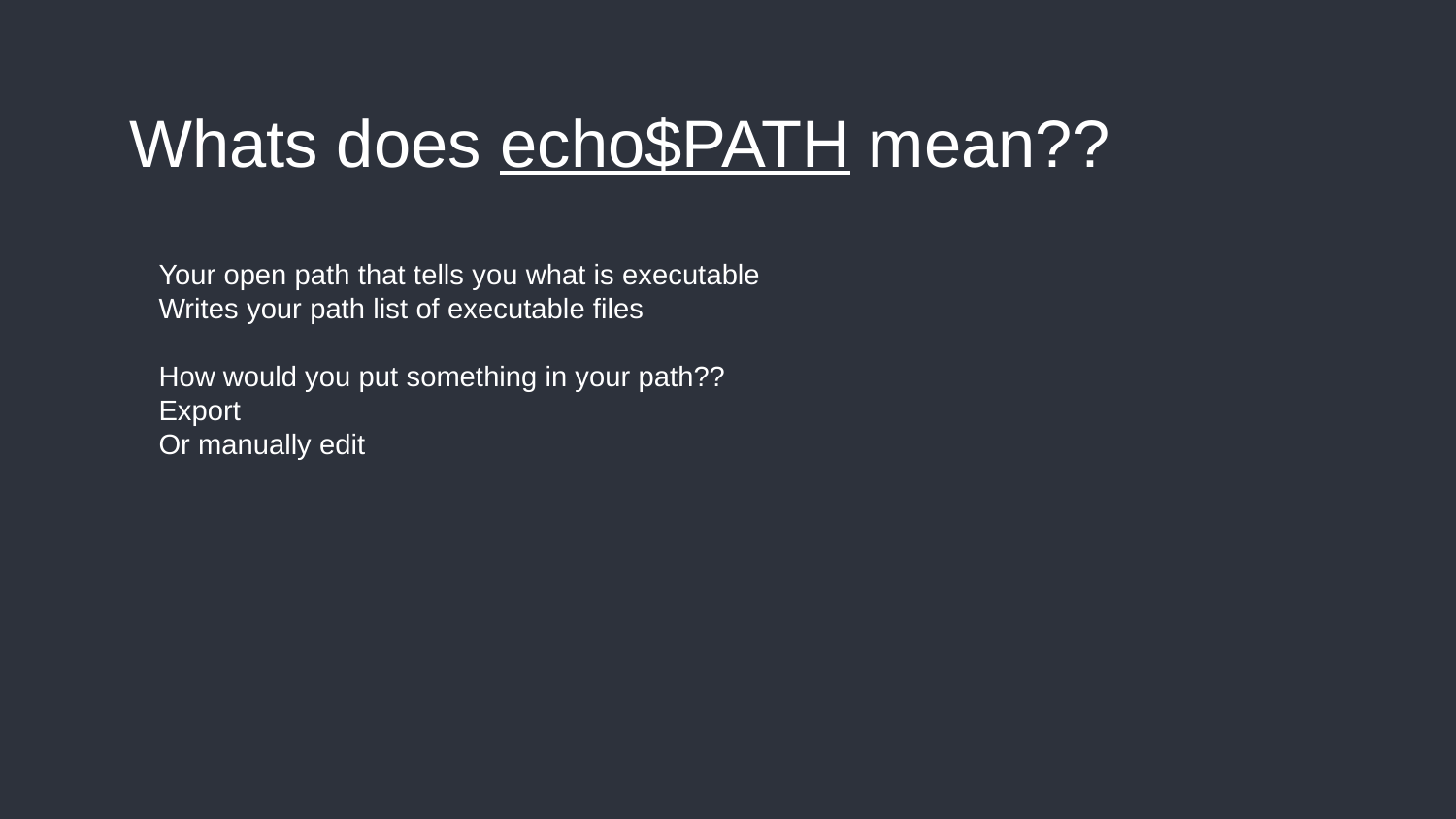

# Whats does echo$PATH mean??
Your open path that tells you what is executable
Writes your path list of executable files

How would you put something in your path??
Export
Or manually edit